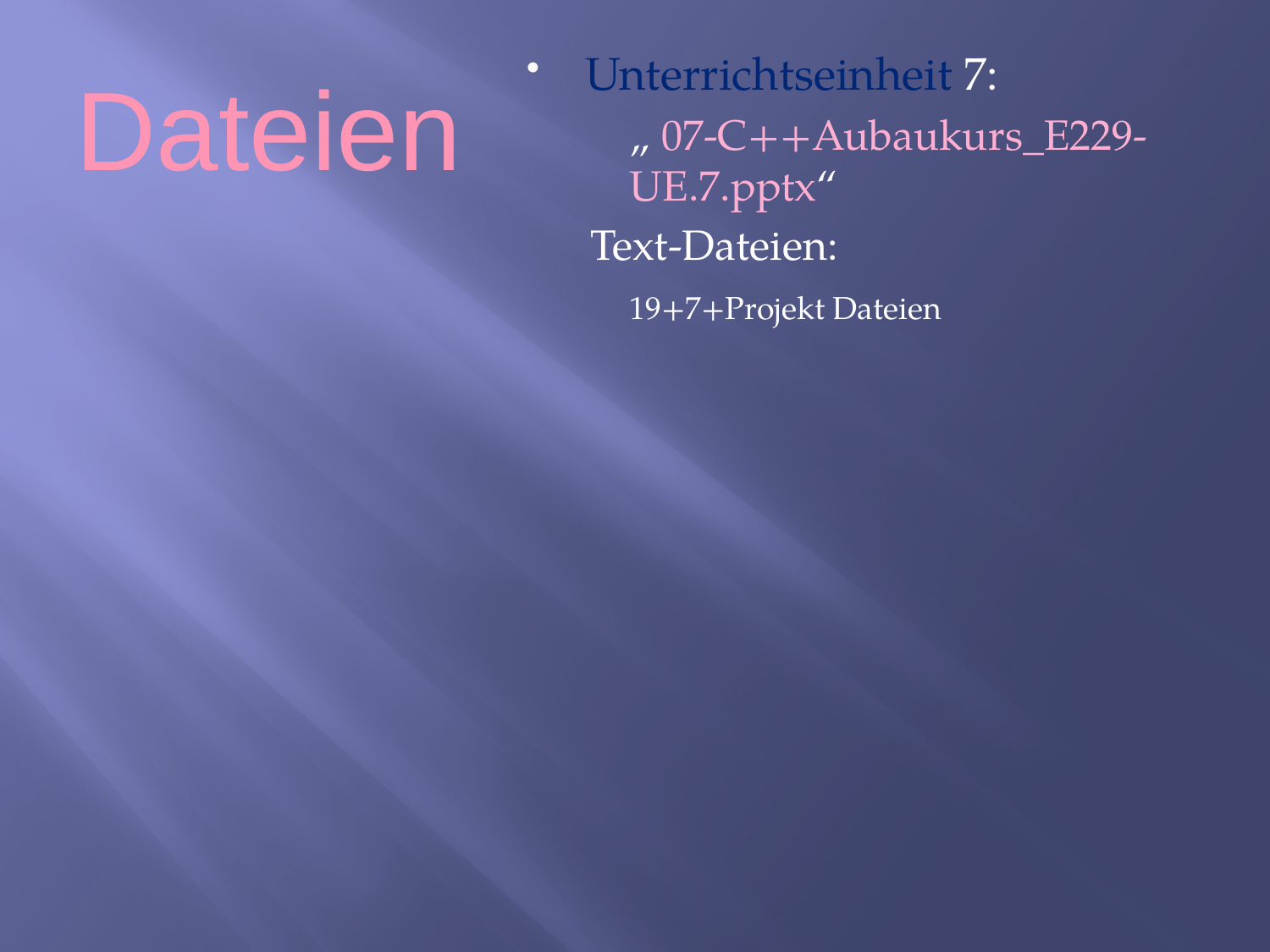

# Dateien
Unterrichtseinheit 7:
	„ 07-C++Aubaukurs_E229-UE.7.pptx“
Text-Dateien:
	19+7+Projekt Dateien